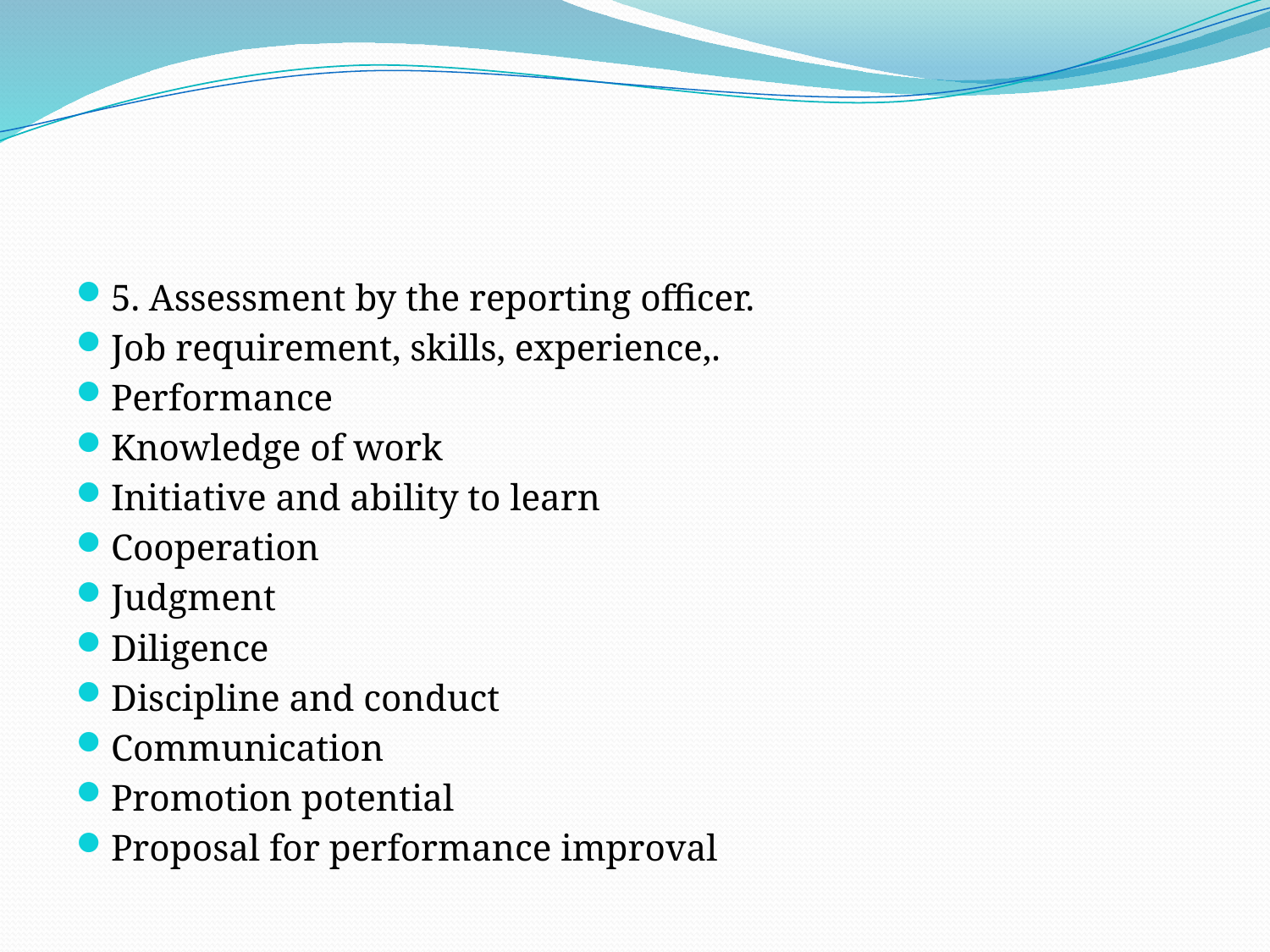

#
5. Assessment by the reporting officer.
Job requirement, skills, experience,.
Performance
Knowledge of work
Initiative and ability to learn
Cooperation
Judgment
Diligence
Discipline and conduct
Communication
Promotion potential
Proposal for performance improval